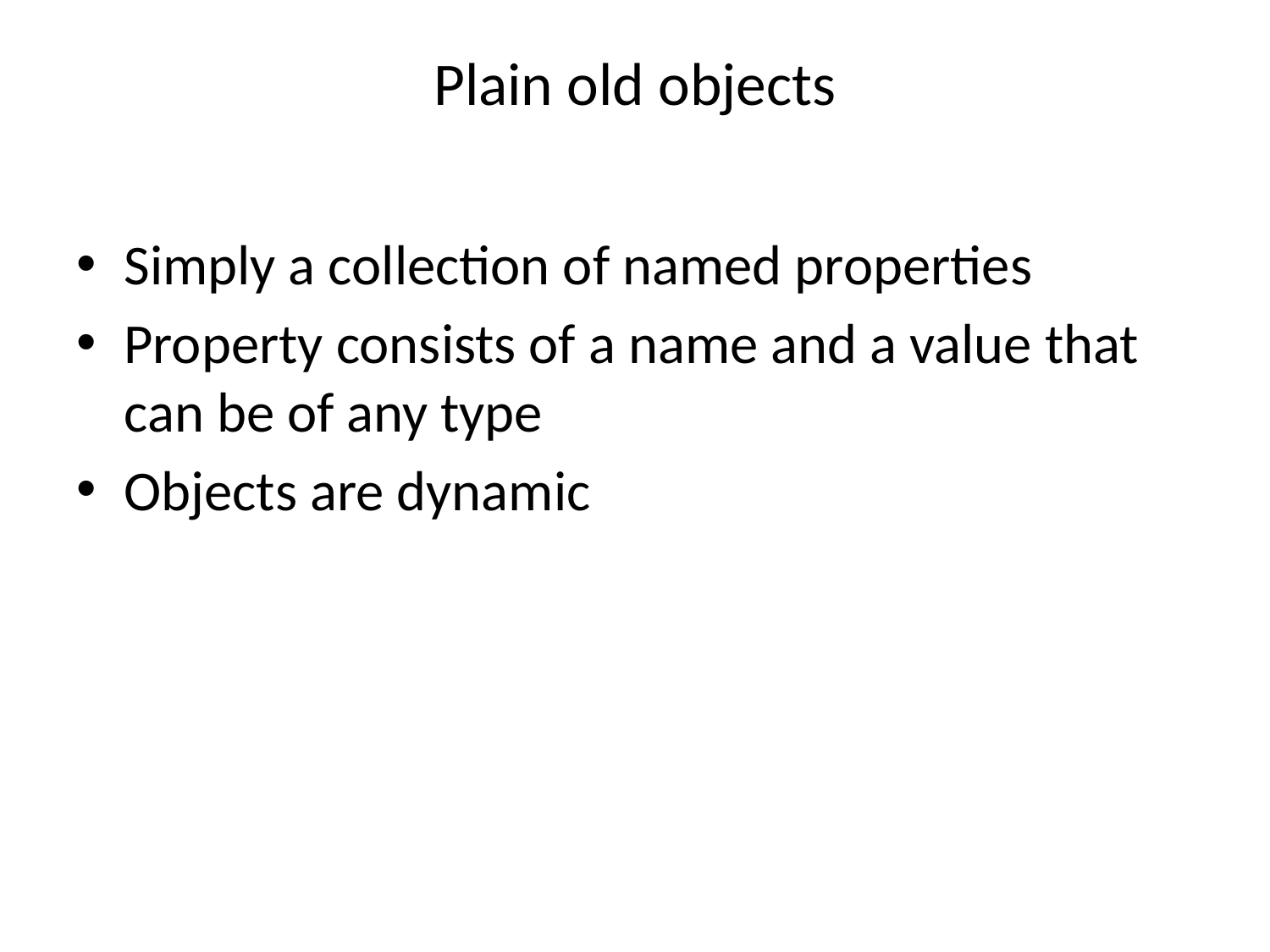

# Plain old objects
Simply a collection of named properties
Property consists of a name and a value that can be of any type
Objects are dynamic